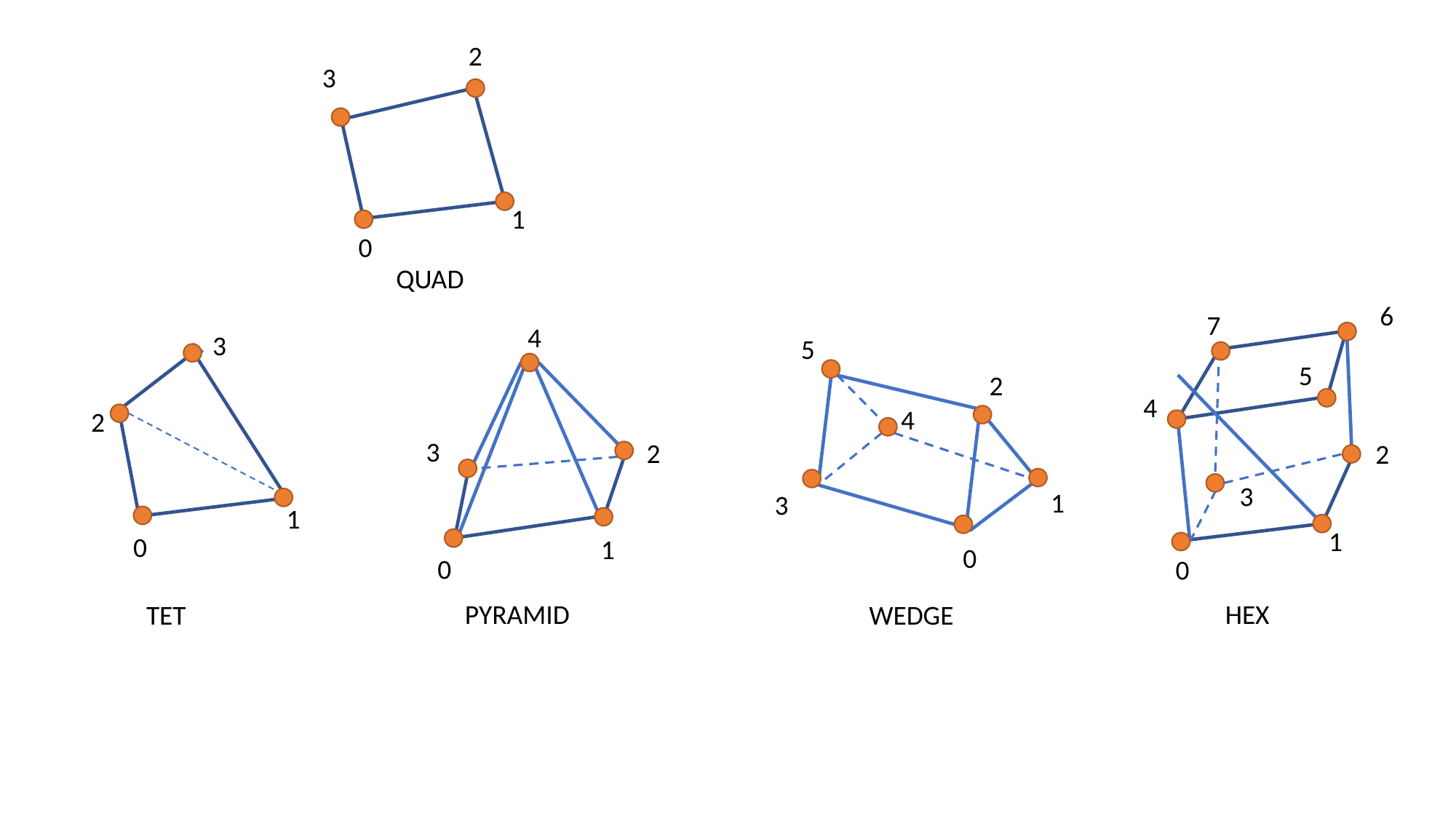

2
3

1

0
QUAD
6
7

5
4

2

3

1

0
4

3
2

1

0
3

2

1

0
5

2
4

1
3

0
PYRAMID
HEX
TET
WEDGE